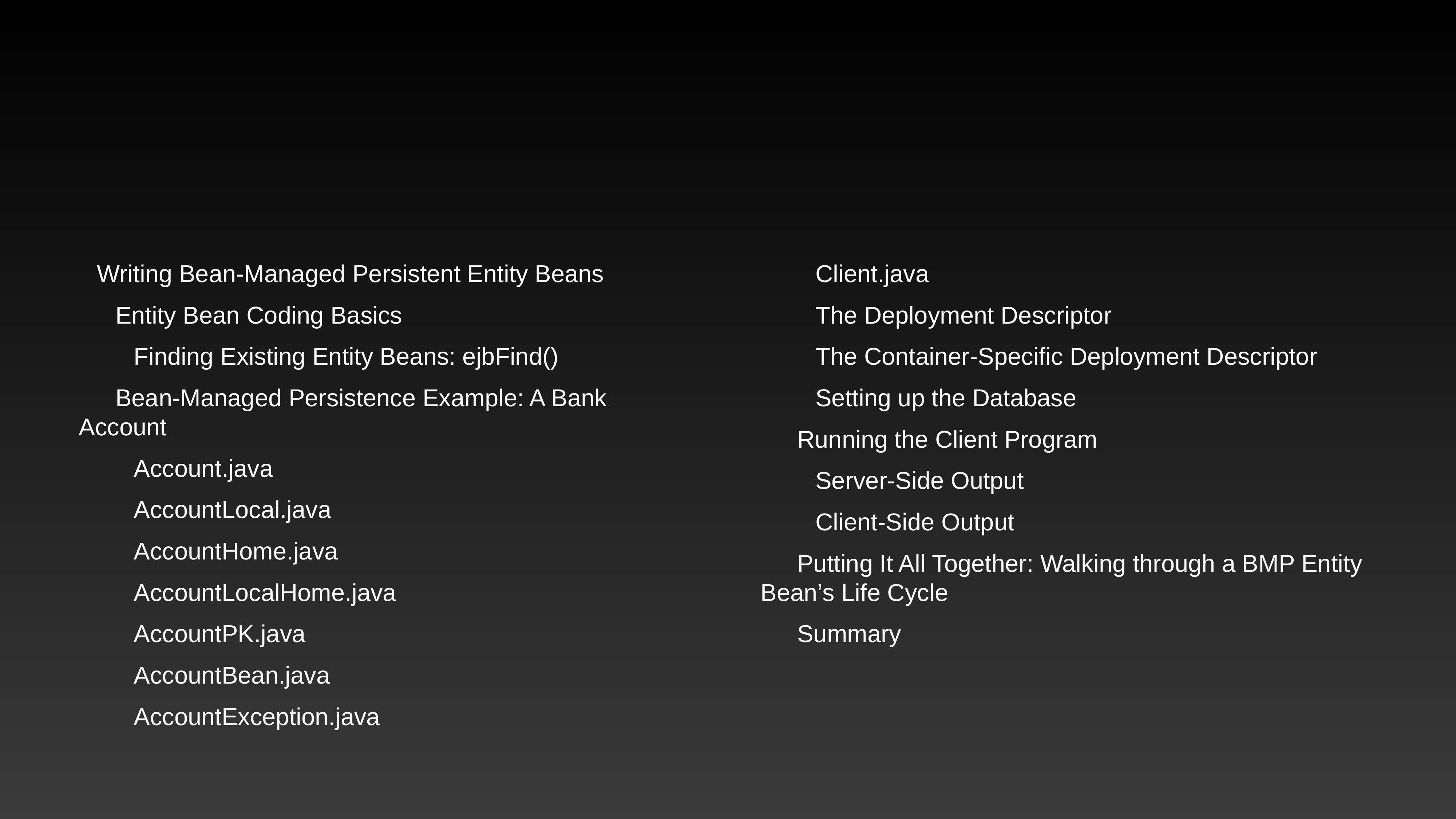

Writing Bean-Managed Persistent Entity Beans
Entity Bean Coding Basics
Finding Existing Entity Beans: ejbFind()
Bean-Managed Persistence Example: A Bank Account
Account.java
AccountLocal.java
AccountHome.java
AccountLocalHome.java
AccountPK.java
AccountBean.java
AccountException.java
Client.java
The Deployment Descriptor
The Container-Specific Deployment Descriptor
Setting up the Database
Running the Client Program
Server-Side Output
Client-Side Output
Putting It All Together: Walking through a BMP Entity Bean’s Life Cycle
Summary